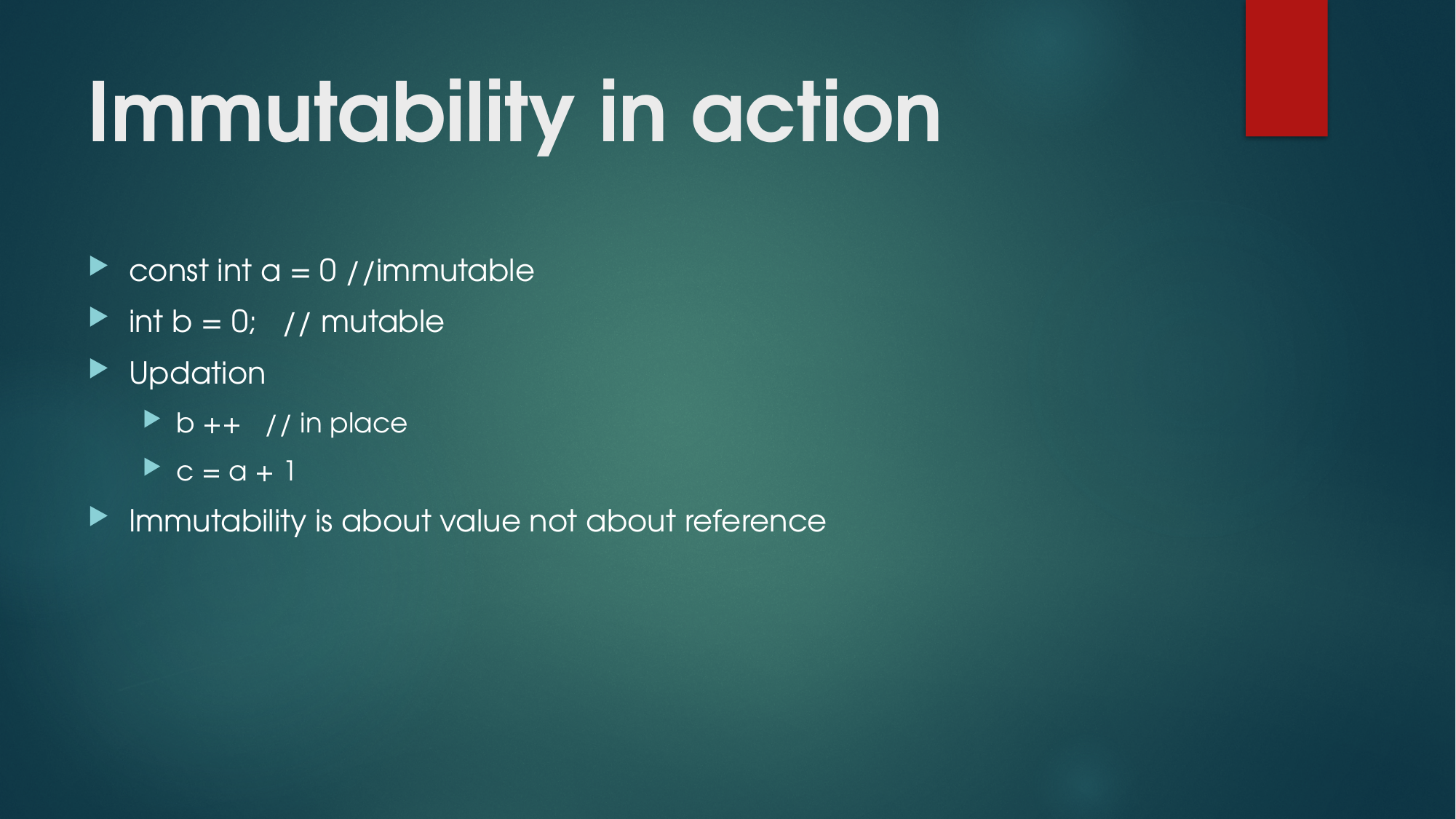

# Immutability in action
const int a = 0 //immutable
int b = 0;   // mutable
Updation
b ++   // in place
c = a + 1
Immutability is about value not about reference